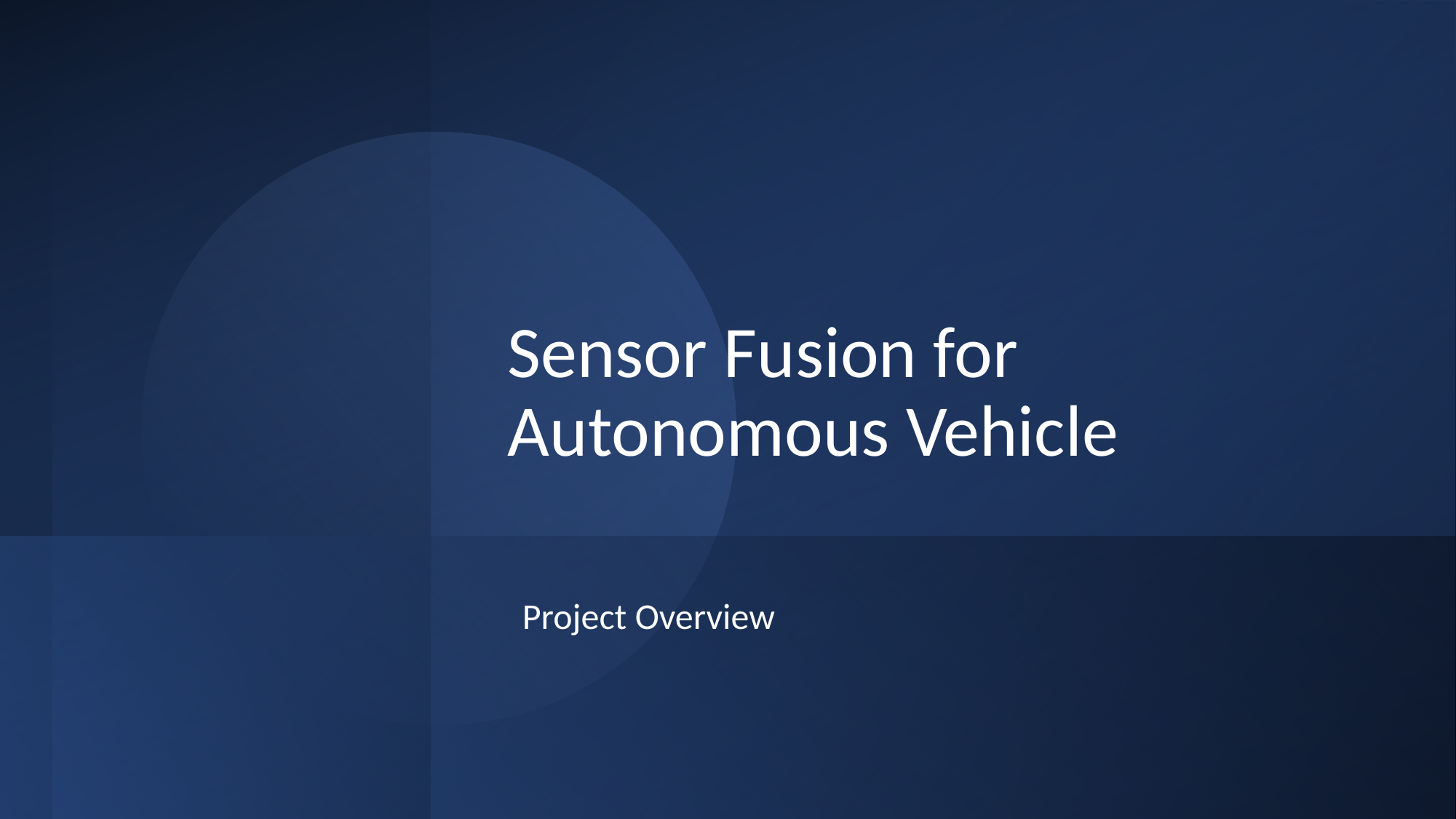

# Sensor Fusion for Autonomous Vehicle

Project Overview